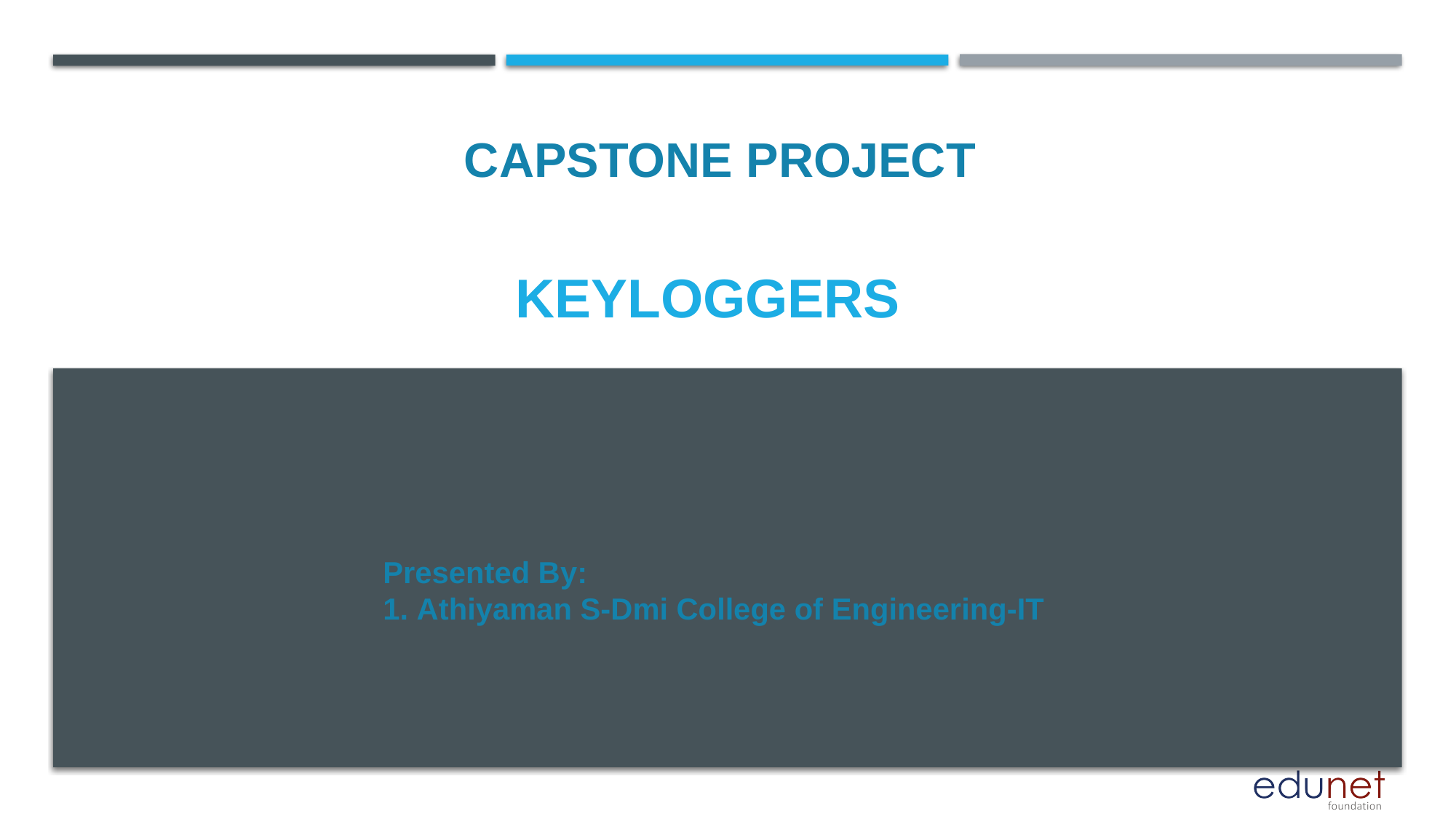

CAPSTONE PROJECT
# keyloggers
Presented By:
1. Athiyaman S-Dmi College of Engineering-IT